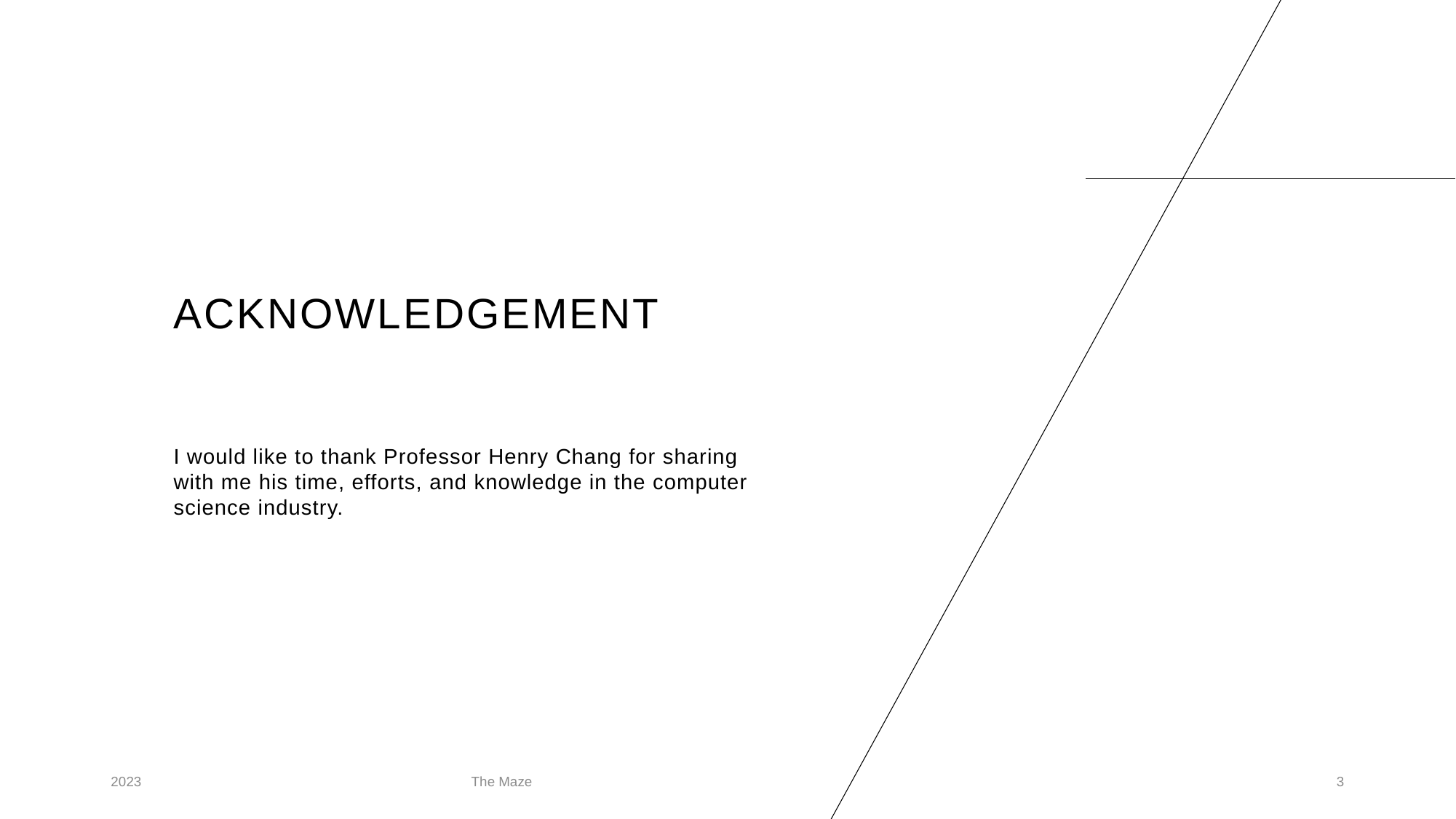

# acknowledgement
I would like to thank Professor Henry Chang for sharing with me his time, efforts, and knowledge in the computer science industry.
2023
The Maze
3